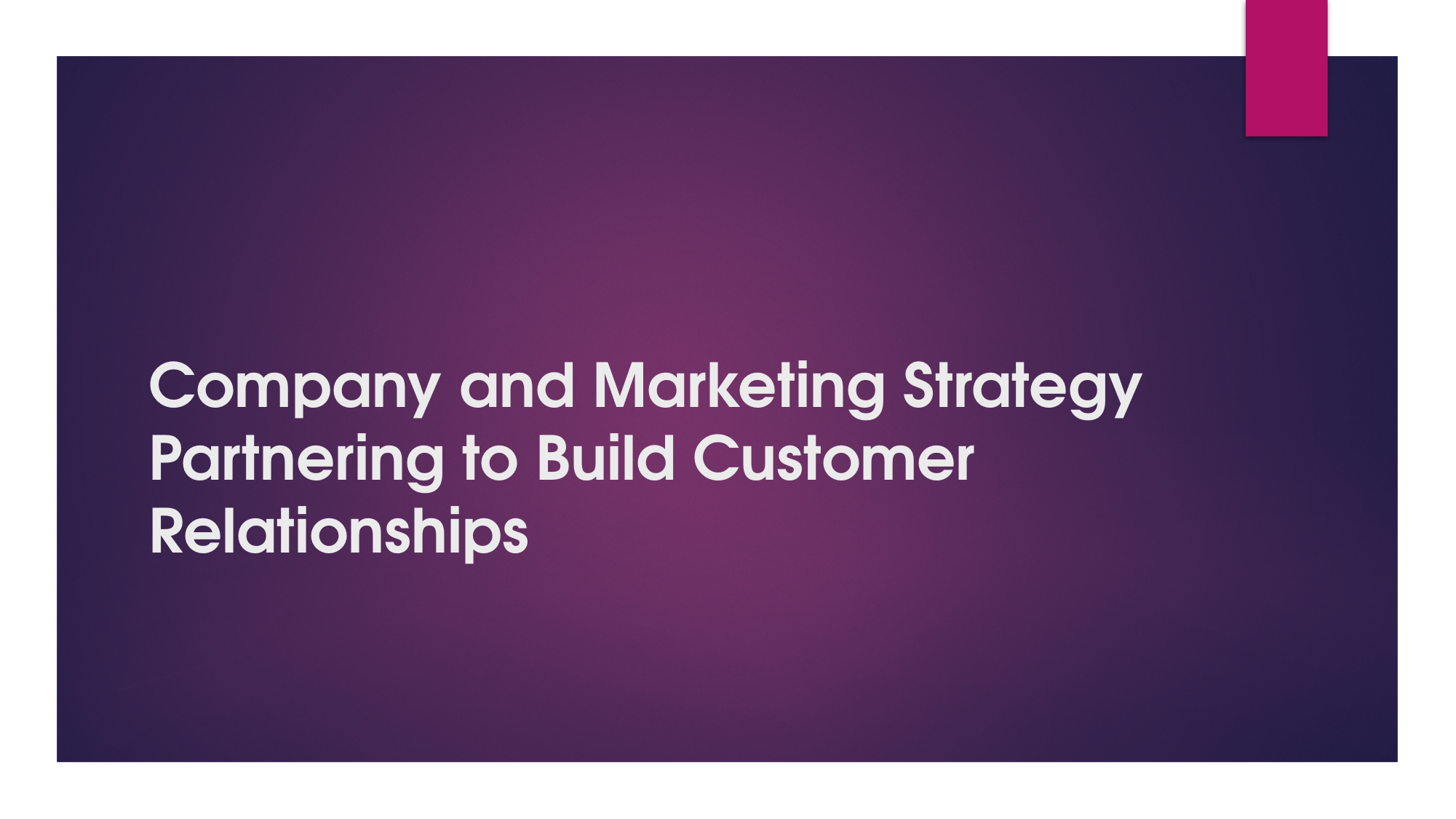

# Company and Marketing Strategy Partnering to Build Customer Relationships